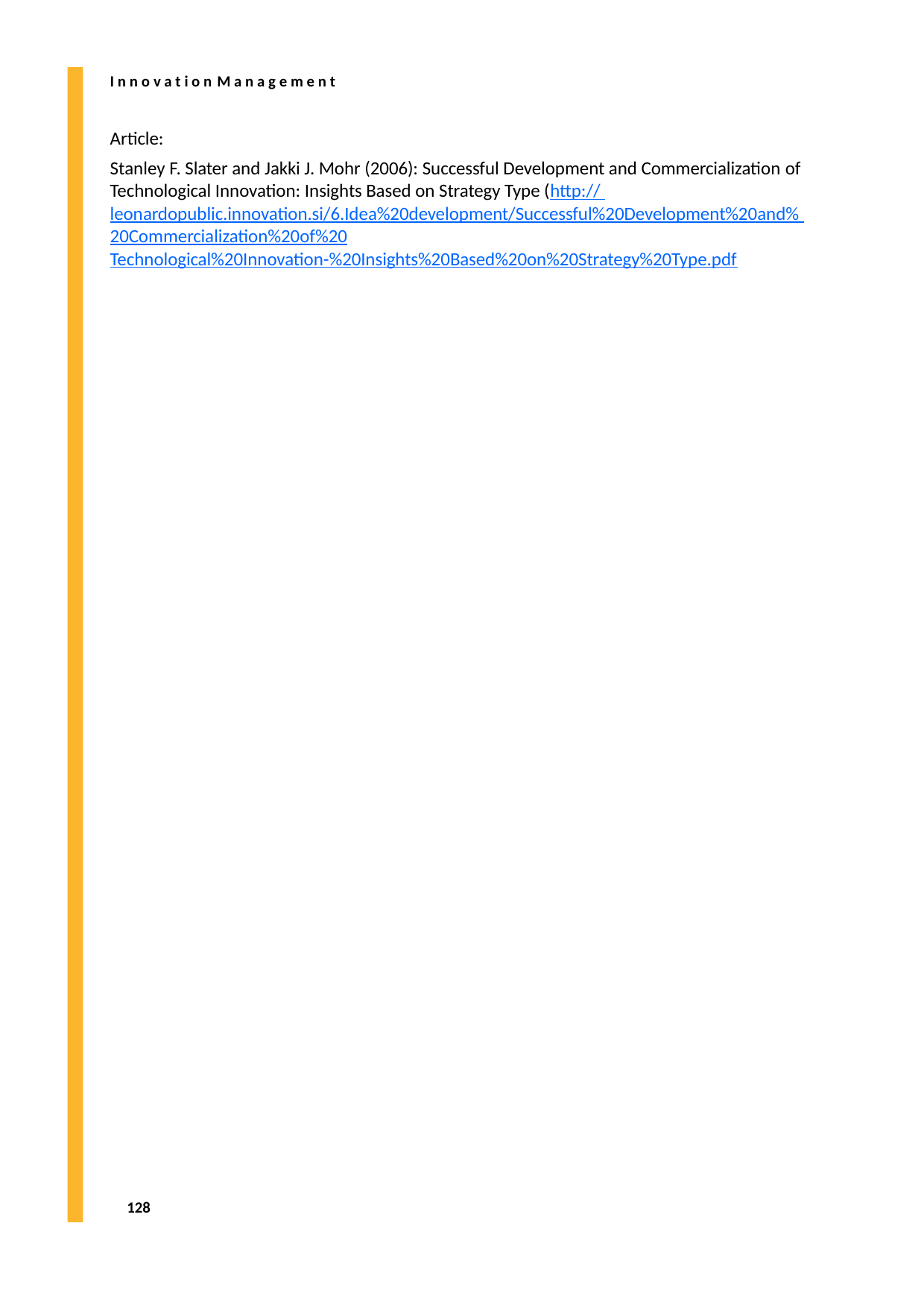

I n n o v a t i o n M a n a g e m e n t

Article:
Stanley F. Slater and Jakki J. Mohr (2006): Successful Development and Commercialization of  Technological Innovation: Insights Based on Strategy Type (http://  leonardopublic.innovation.si/6.Idea%20development/Successful%20Development%20and%  20Commercialization%20of%20
Technological%20Innovation-%20Insights%20Based%20on%20Strategy%20Type.pdf
128